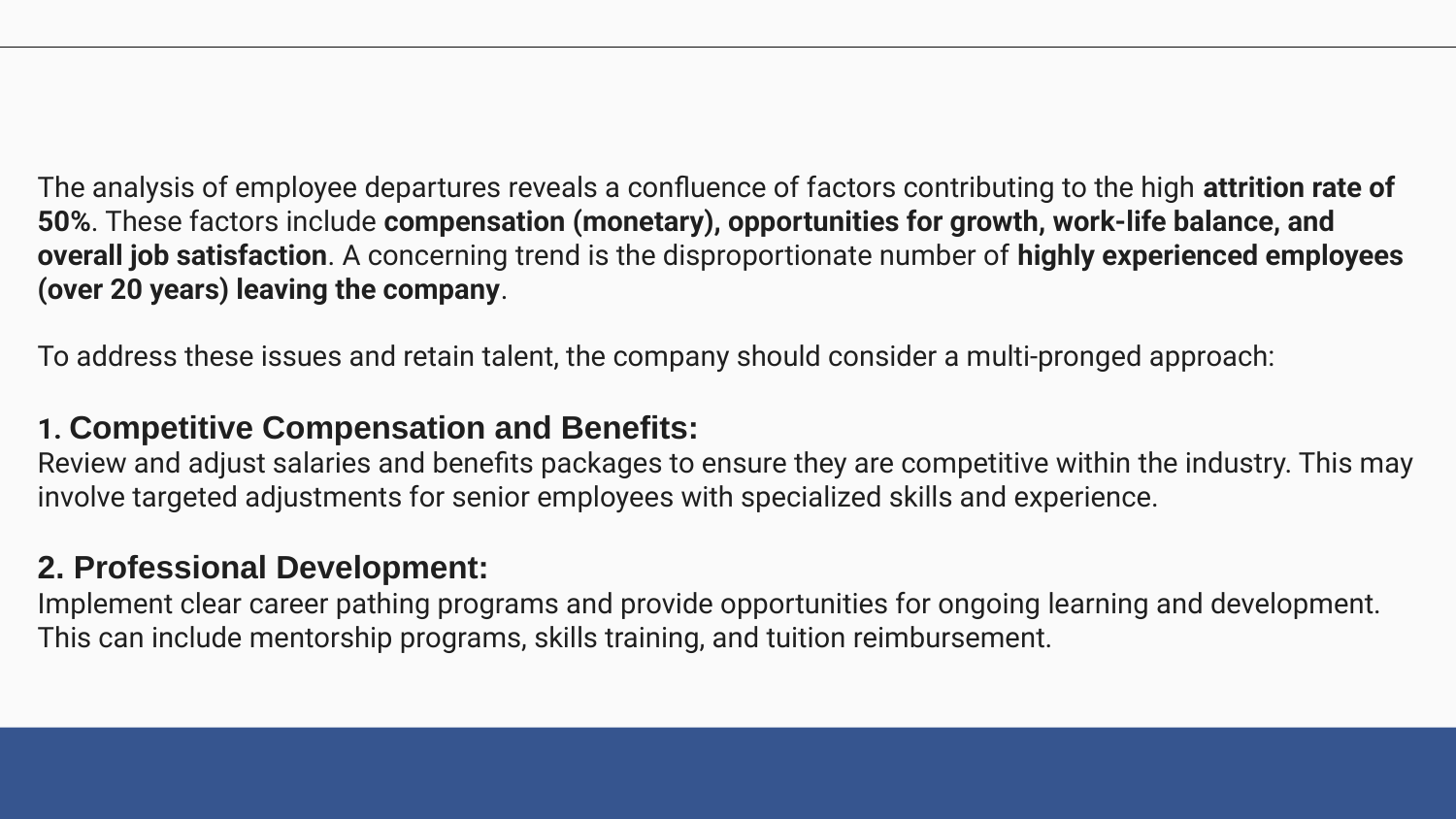

The analysis of employee departures reveals a confluence of factors contributing to the high attrition rate of 50%. These factors include compensation (monetary), opportunities for growth, work-life balance, and overall job satisfaction. A concerning trend is the disproportionate number of highly experienced employees (over 20 years) leaving the company.

To address these issues and retain talent, the company should consider a multi-pronged approach:

 Competitive Compensation and Benefits:
Review and adjust salaries and benefits packages to ensure they are competitive within the industry. This may involve targeted adjustments for senior employees with specialized skills and experience.

 Professional Development:
Implement clear career pathing programs and provide opportunities for ongoing learning and development. This can include mentorship programs, skills training, and tuition reimbursement.